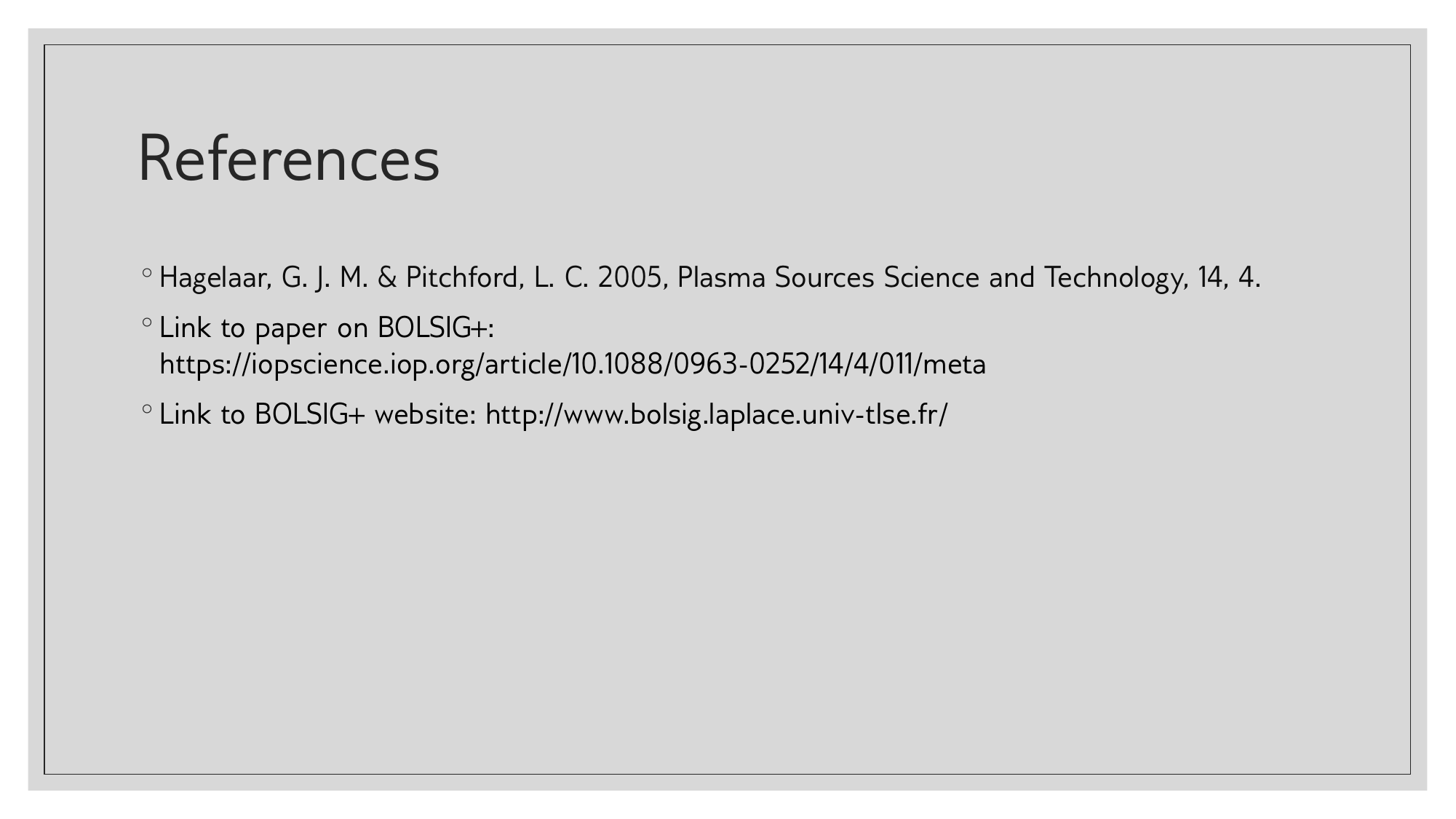

# References
Hagelaar, G. J. M. & Pitchford, L. C. 2005, Plasma Sources Science and Technology, 14, 4.
Link to paper on BOLSIG+:  https://iopscience.iop.org/article/10.1088/0963-0252/14/4/011/meta
Link to BOLSIG+ website: http://www.bolsig.laplace.univ-tlse.fr/